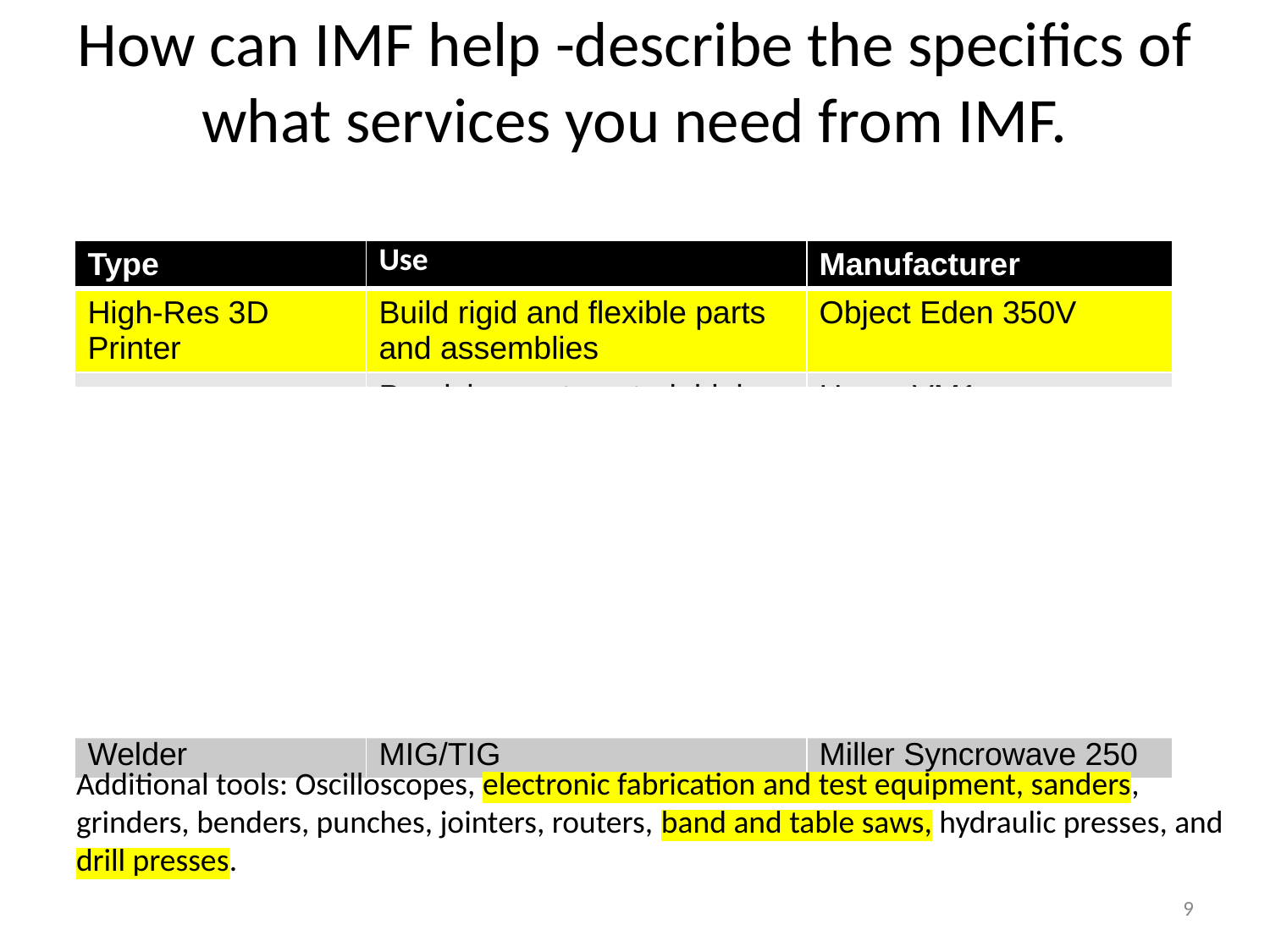

# How can IMF help -describe the specifics of what services you need from IMF.
| Type | Use | Manufacturer |
| --- | --- | --- |
| High-Res 3D Printer | Build rigid and flexible parts and assemblies | Object Eden 350V |
|  | Precision, automated, high capacity and rapid machining of metals and plastics | Hurco VM1 |
| NC milling machines | Automated multi-axis milling machine | Bridgeport EZ Trac |
| athes – various sizes | Turning and cutting cylindrical metal, wood and plastic | Leblond and Hardinge |
| Welder | MIG/TIG | Miller Syncrowave 250 |

Additional tools: Oscilloscopes, electronic fabrication and test equipment, sanders, grinders, benders, punches, jointers, routers, band and table saws, hydraulic presses, and drill presses.
9